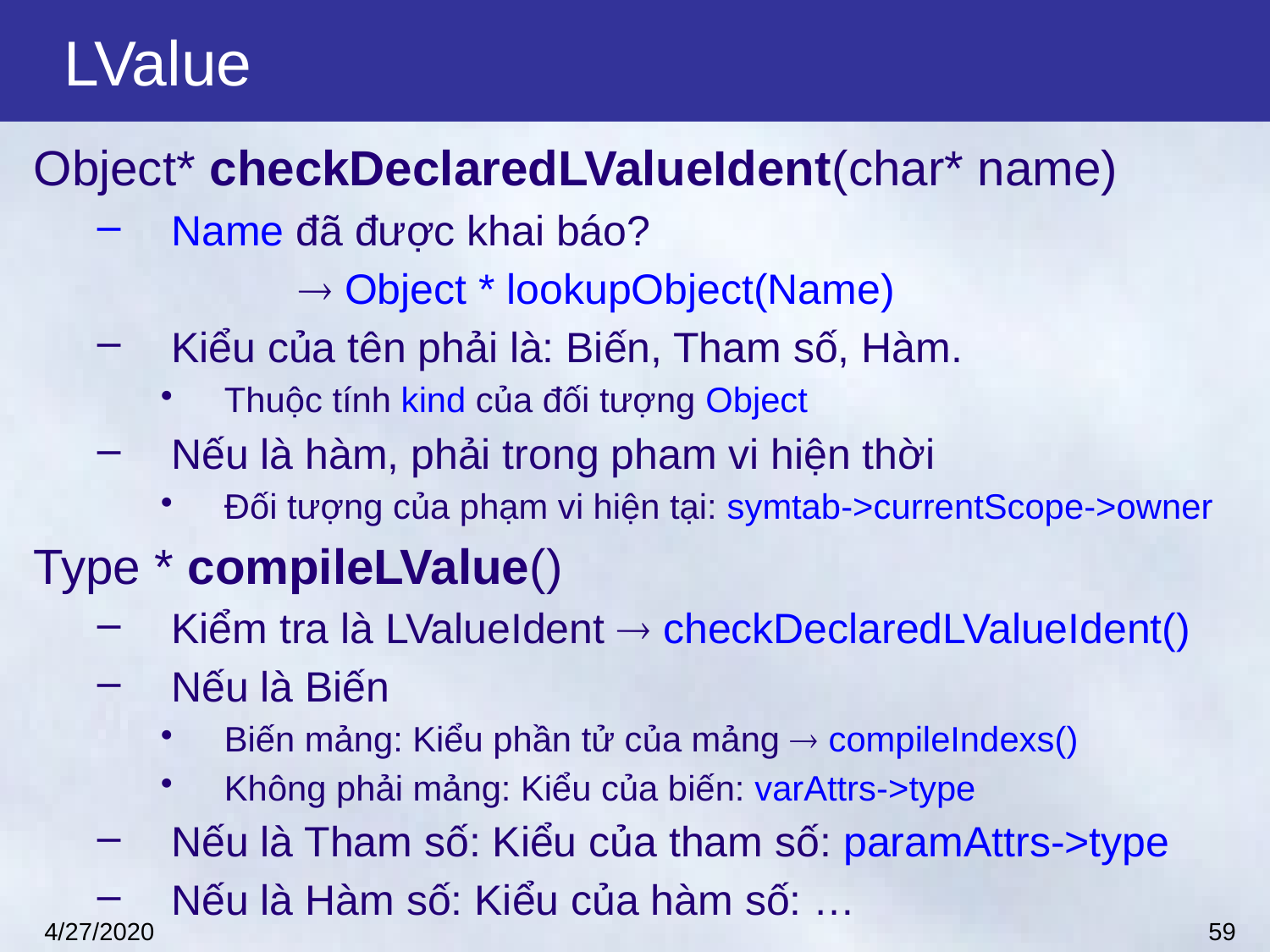

# LValue
Object* checkDeclaredLValueIdent(char* name)
Name đã được khai báo?
		→ Object * lookupObject(Name)
Kiểu của tên phải là: Biến, Tham số, Hàm.
Thuộc tính kind của đối tượng Object
Nếu là hàm, phải trong pham vi hiện thời
Đối tượng của phạm vi hiện tại: symtab->currentScope->owner
Type * compileLValue()
Kiểm tra là LValueIdent → checkDeclaredLValueIdent()
Nếu là Biến
Biến mảng: Kiểu phần tử của mảng → compileIndexs()
Không phải mảng: Kiểu của biến: varAttrs->type
Nếu là Tham số: Kiểu của tham số: paramAttrs->type
Nếu là Hàm số: Kiểu của hàm số: …
59